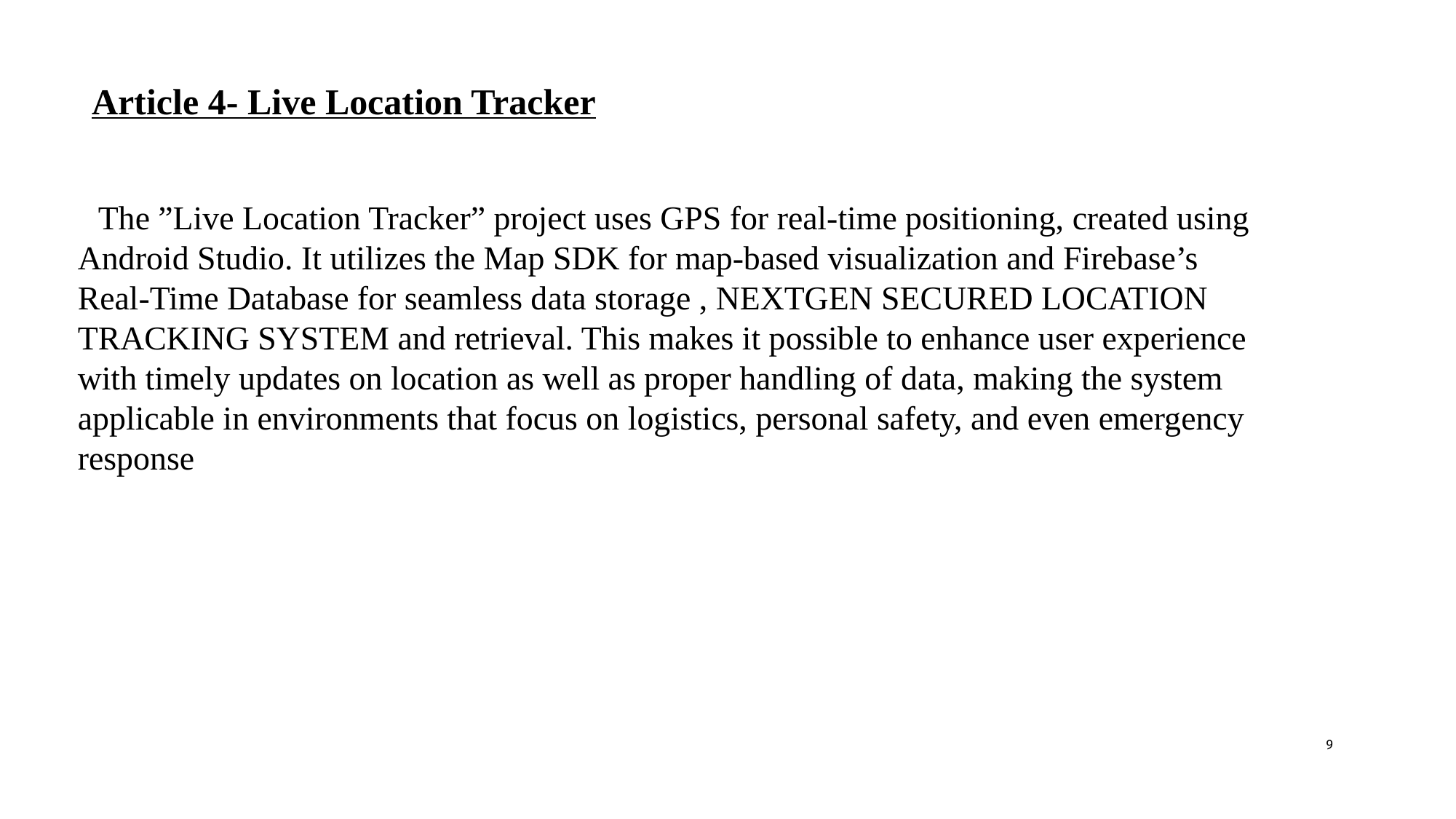

# Article 4- Live Location Tracker
  The ”Live Location Tracker” project uses GPS for real-time positioning, created using Android Studio. It utilizes the Map SDK for map-based visualization and Firebase’s Real-Time Database for seamless data storage , NEXTGEN SECURED LOCATION TRACKING SYSTEM and retrieval. This makes it possible to enhance user experience with timely updates on location as well as proper handling of data, making the system applicable in environments that focus on logistics, personal safety, and even emergency response
9